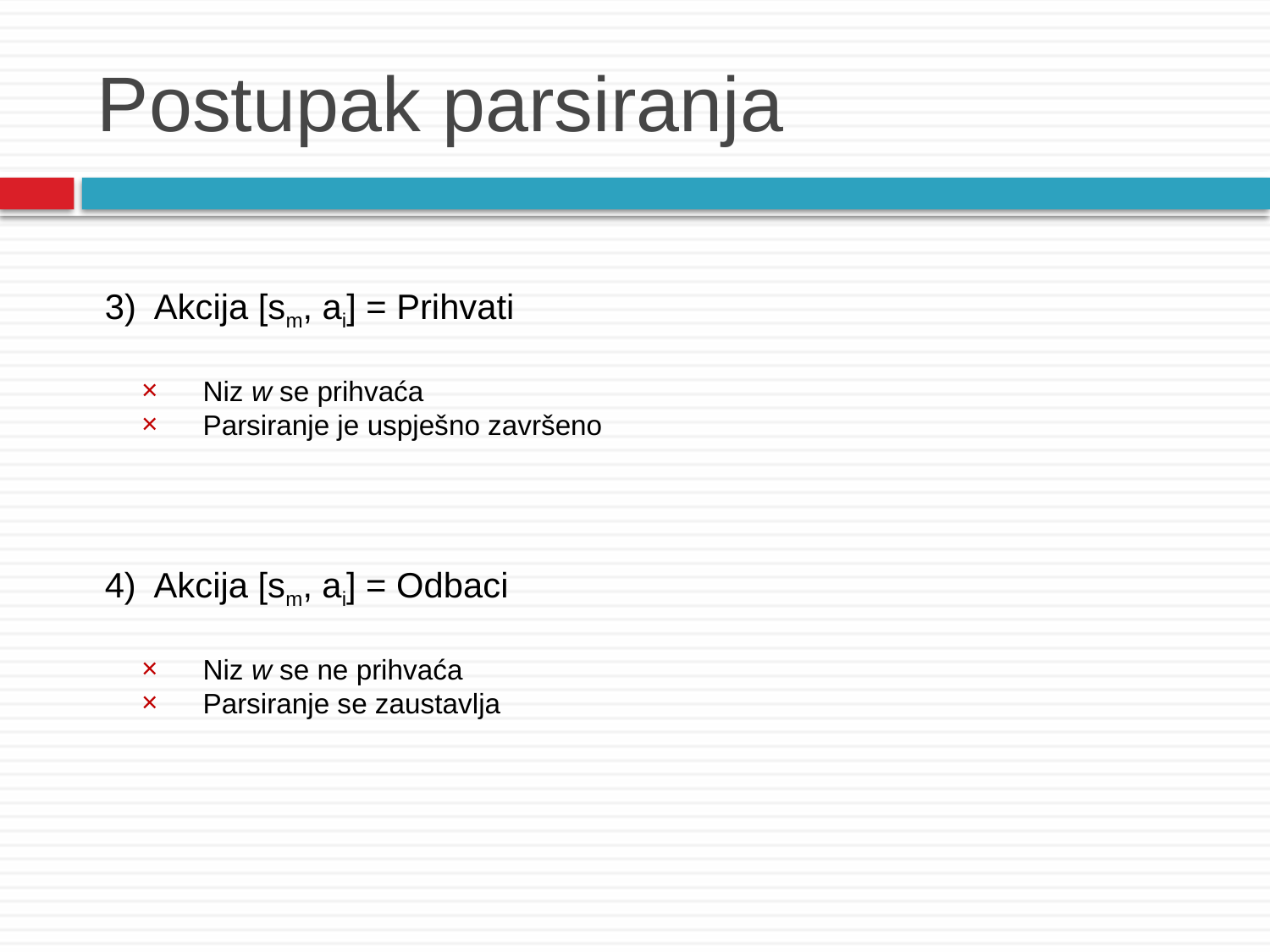

# Postupak parsiranja
3)  Akcija [sm, ai] = Prihvati
    Niz w se prihvaća
    Parsiranje je uspješno završeno
4)  Akcija [sm, ai] = Odbaci
    Niz w se ne prihvaća
    Parsiranje se zaustavlja